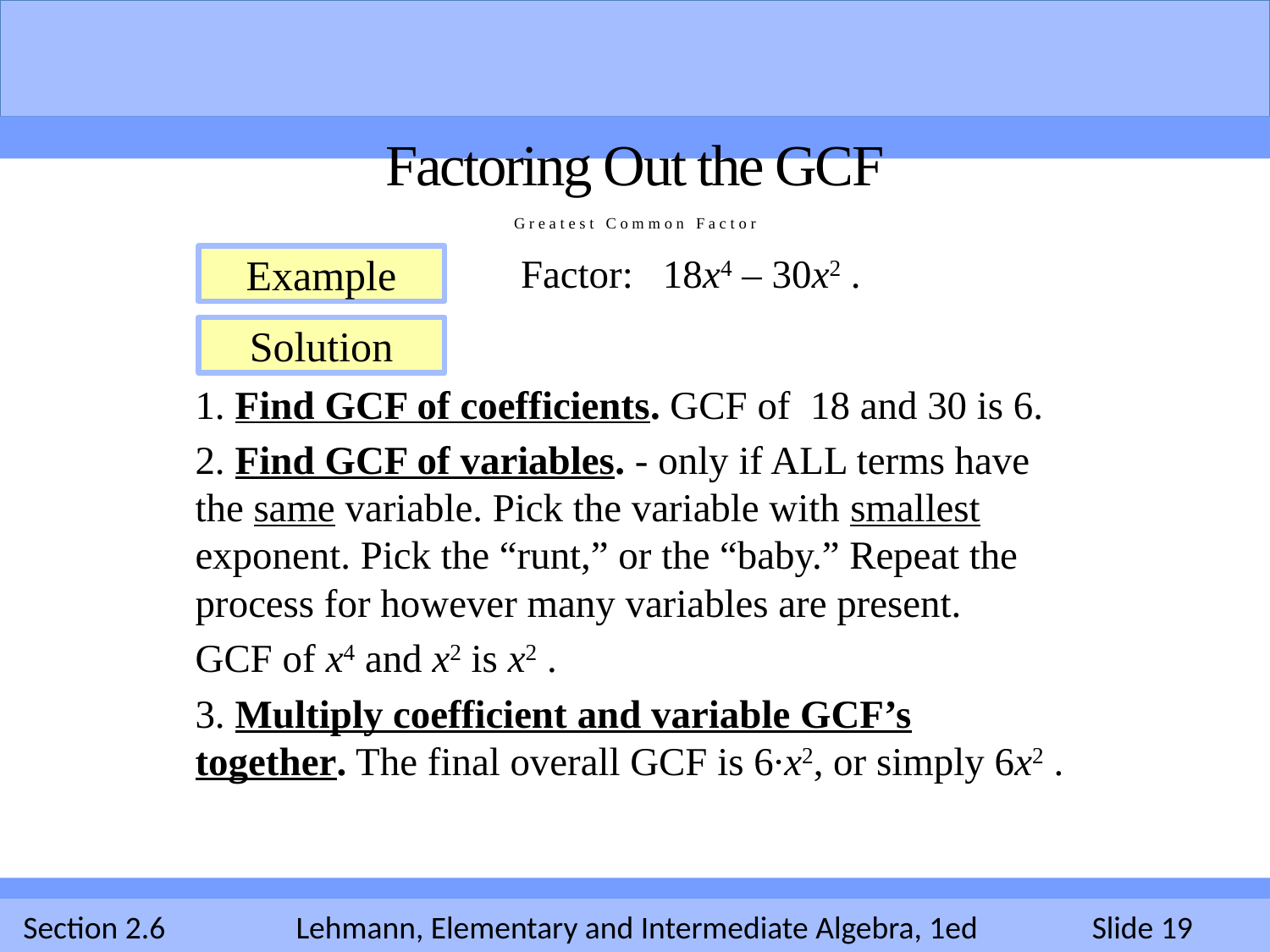

Factoring Out the GCF
Greatest Common Factor
Factor:   18x4 – 30x2 .
Example
Solution
1. Find GCF of coefficients. GCF of  18 and 30 is 6.
2. Find GCF of variables. - only if ALL terms have the same variable. Pick the variable with smallest exponent. Pick the “runt,” or the “baby.” Repeat the process for however many variables are present.
GCF of x4 and x2 is x2 .
3. Multiply coefficient and variable GCF’s together. The final overall GCF is 6∙x2, or simply 6x2 .